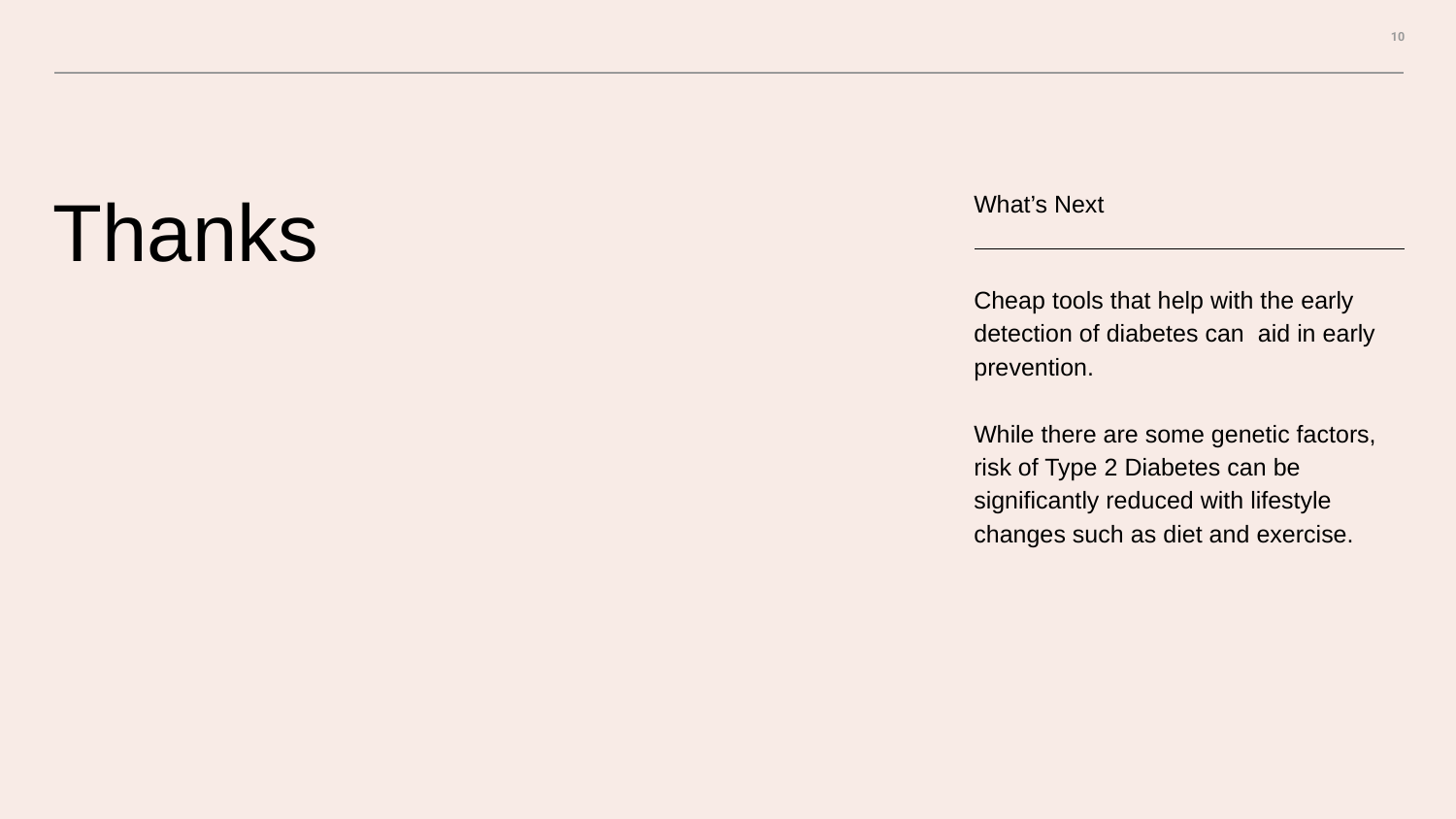

10
Thanks
What’s Next
Cheap tools that help with the early detection of diabetes can  aid in early  prevention.

While there are some genetic factors, risk of Type 2 Diabetes can be significantly reduced with lifestyle changes such as diet and exercise.